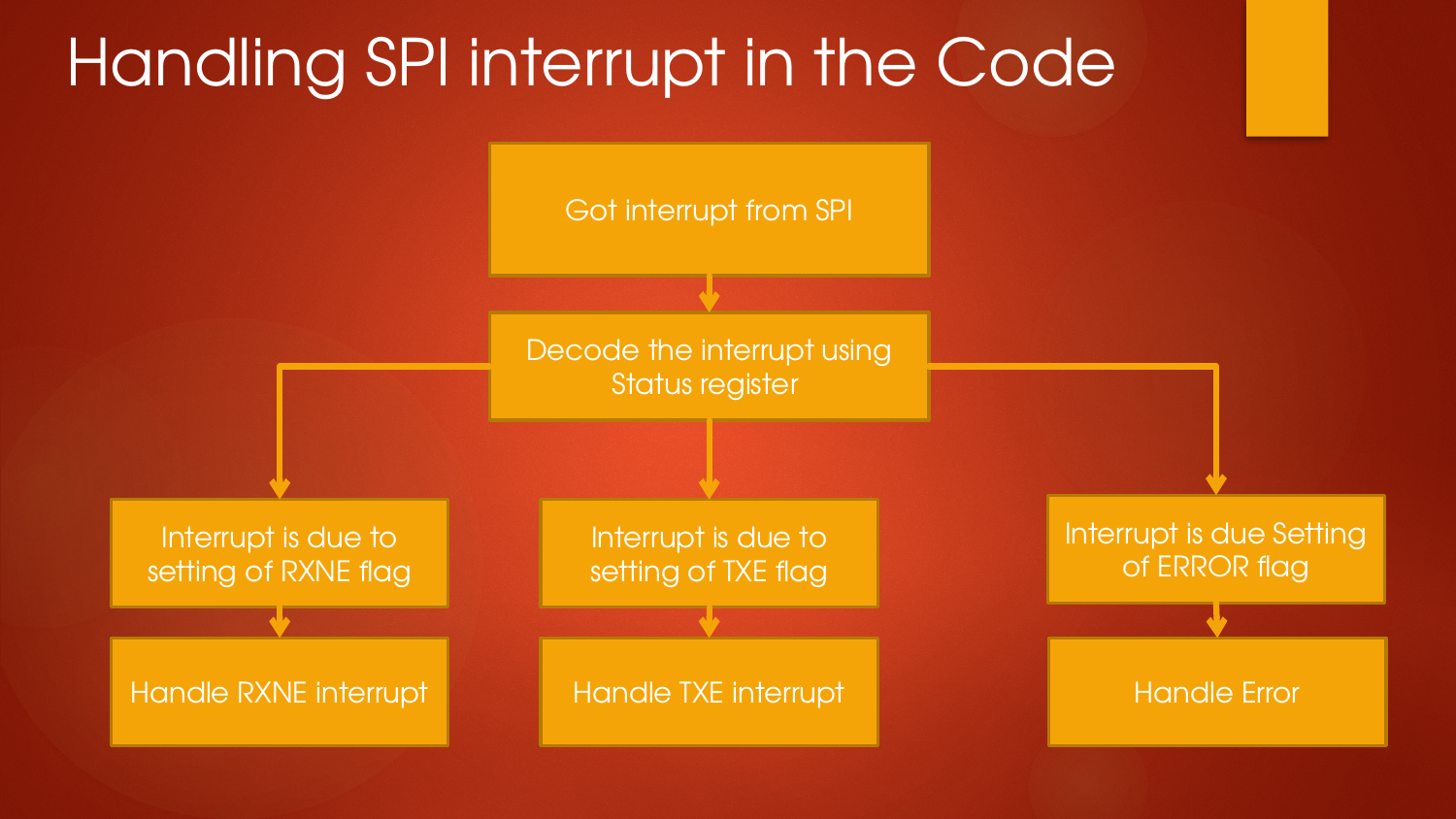

Handling SPI interrupt in the Code
Got interrupt from SPI
Decode the interrupt using Status register
Interrupt is due Setting of ERROR flag
Interrupt is due to setting of TXE flag
Interrupt is due to setting of RXNE flag
Handle TXE interrupt
Handle RXNE interrupt
Handle Error